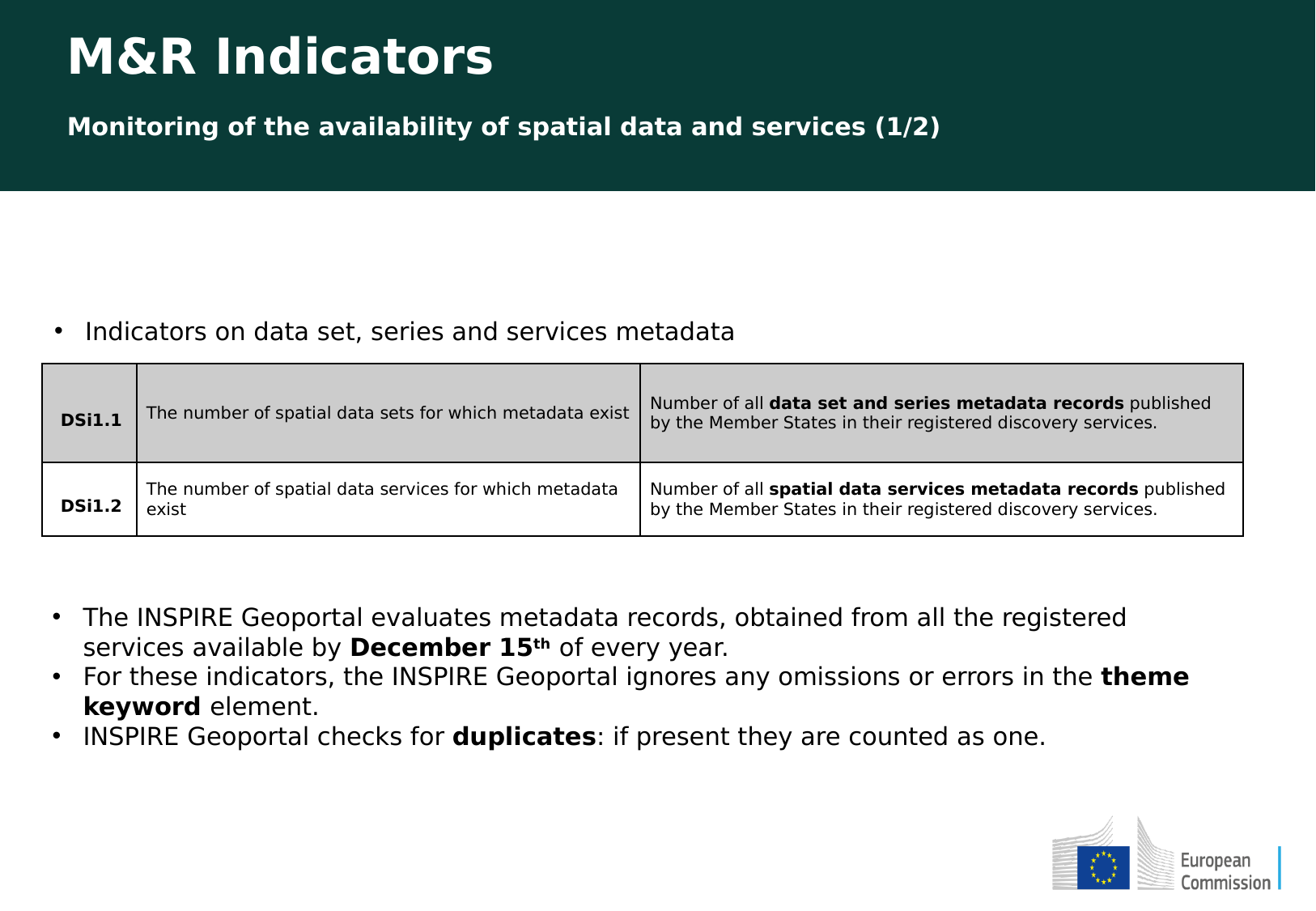

M&R Indicators
Monitoring of the availability of spatial data and services (1/2)
Indicators on data set, series and services metadata
| DSi1.1 | The number of spatial data sets for which metadata exist | Number of all data set and series metadata records published by the Member States in their registered discovery services. |
| --- | --- | --- |
| DSi1.2 | The number of spatial data services for which metadata exist | Number of all spatial data services metadata records published by the Member States in their registered discovery services. |
The INSPIRE Geoportal evaluates metadata records, obtained from all the registered services available by December 15th of every year.
For these indicators, the INSPIRE Geoportal ignores any omissions or errors in the theme keyword element.
INSPIRE Geoportal checks for duplicates: if present they are counted as one.